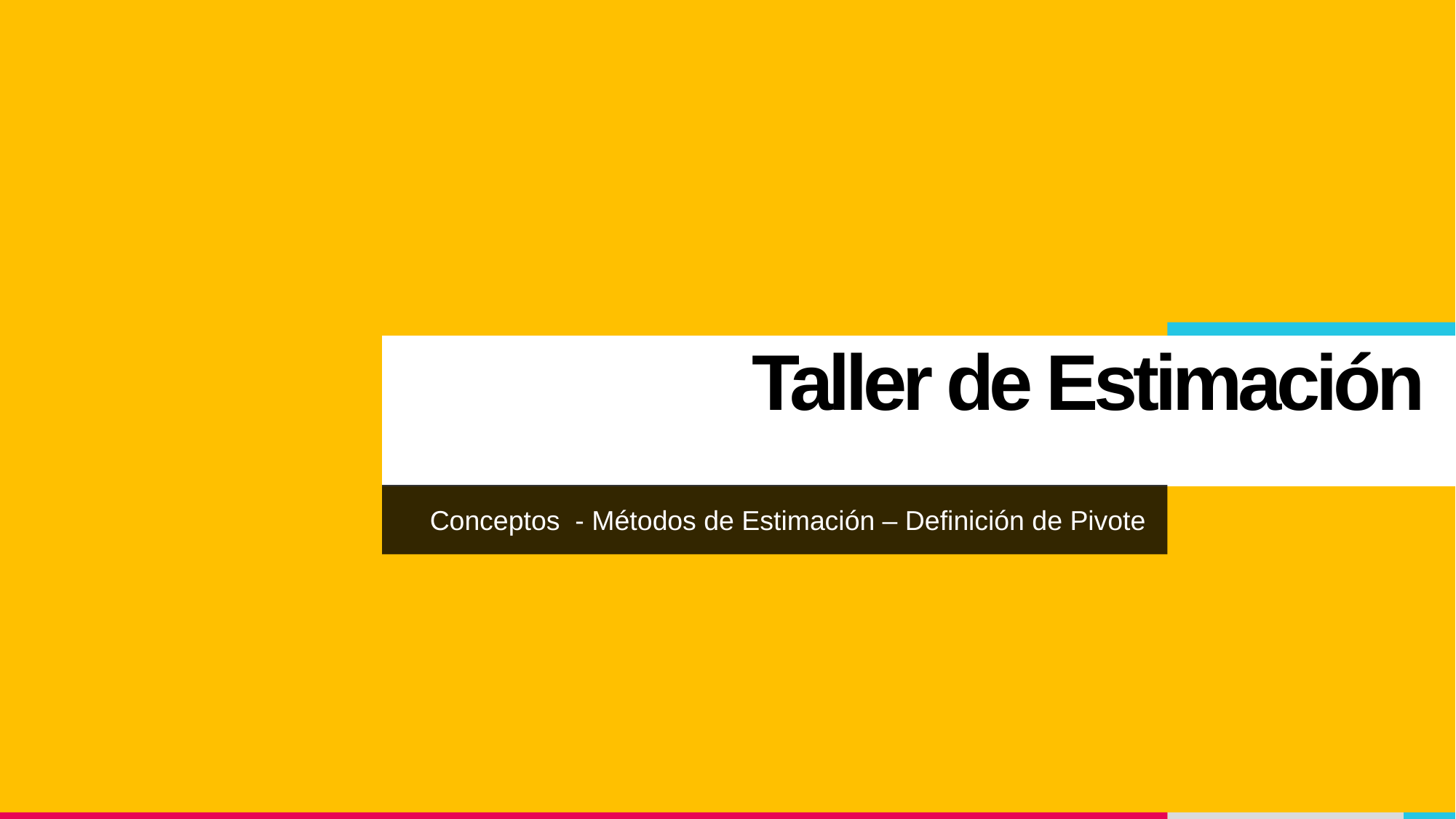

# Taller de Estimación
Conceptos  - Métodos de Estimación – Definición de Pivote